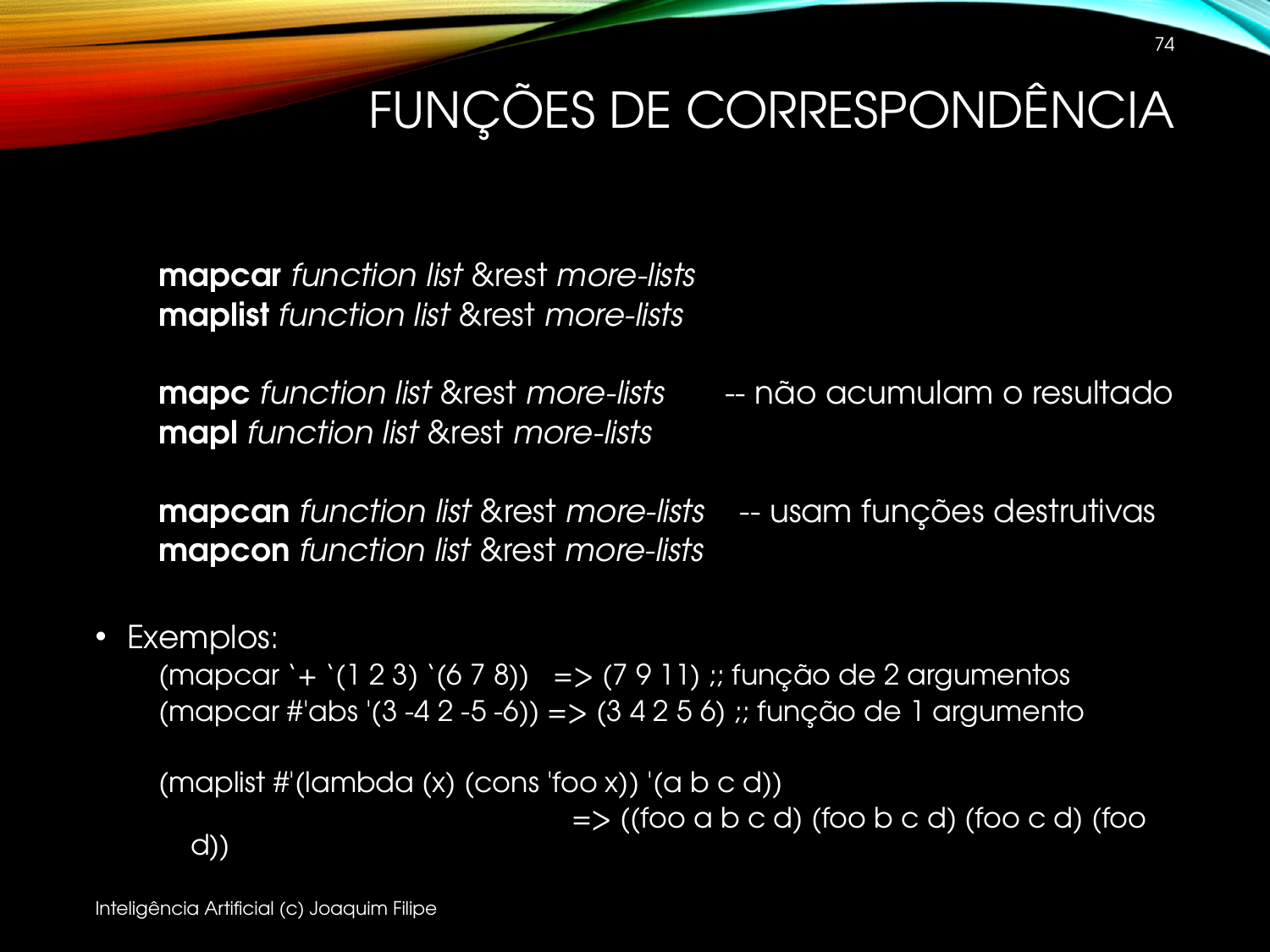

74
# Funções de correspondência
mapcar function list &rest more-lists
maplist function list &rest more-lists

mapc function list &rest more-lists 	   -- não acumulam o resultado
mapl function list &rest more-lists

mapcan function list &rest more-lists    -- usam funções destrutivas
mapcon function list &rest more-lists

Exemplos:
(mapcar ‘+ ‘(1 2 3) ‘(6 7 8))   => (7 9 11) ;; função de 2 argumentos
(mapcar #'abs '(3 -4 2 -5 -6)) => (3 4 2 5 6) ;; função de 1 argumento

(maplist #'(lambda (x) (cons 'foo x)) '(a b c d))
				=> ((foo a b c d) (foo b c d) (foo c d) (foo d))
Inteligência Artificial (c) Joaquim Filipe